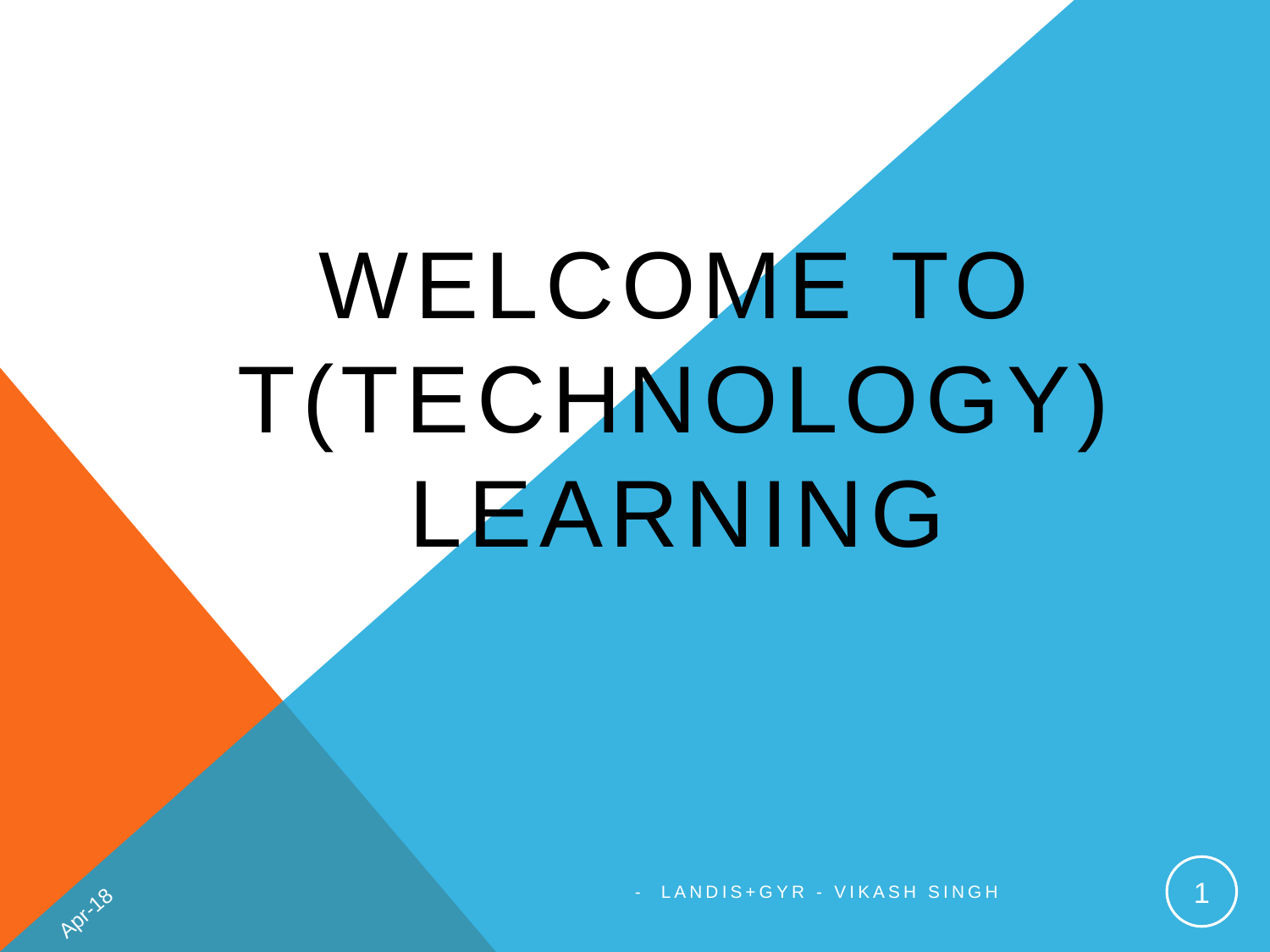

#
Welcome to T(Technology) Learning
Apr-18
1
-  Landis+Gyr - Vikash Singh